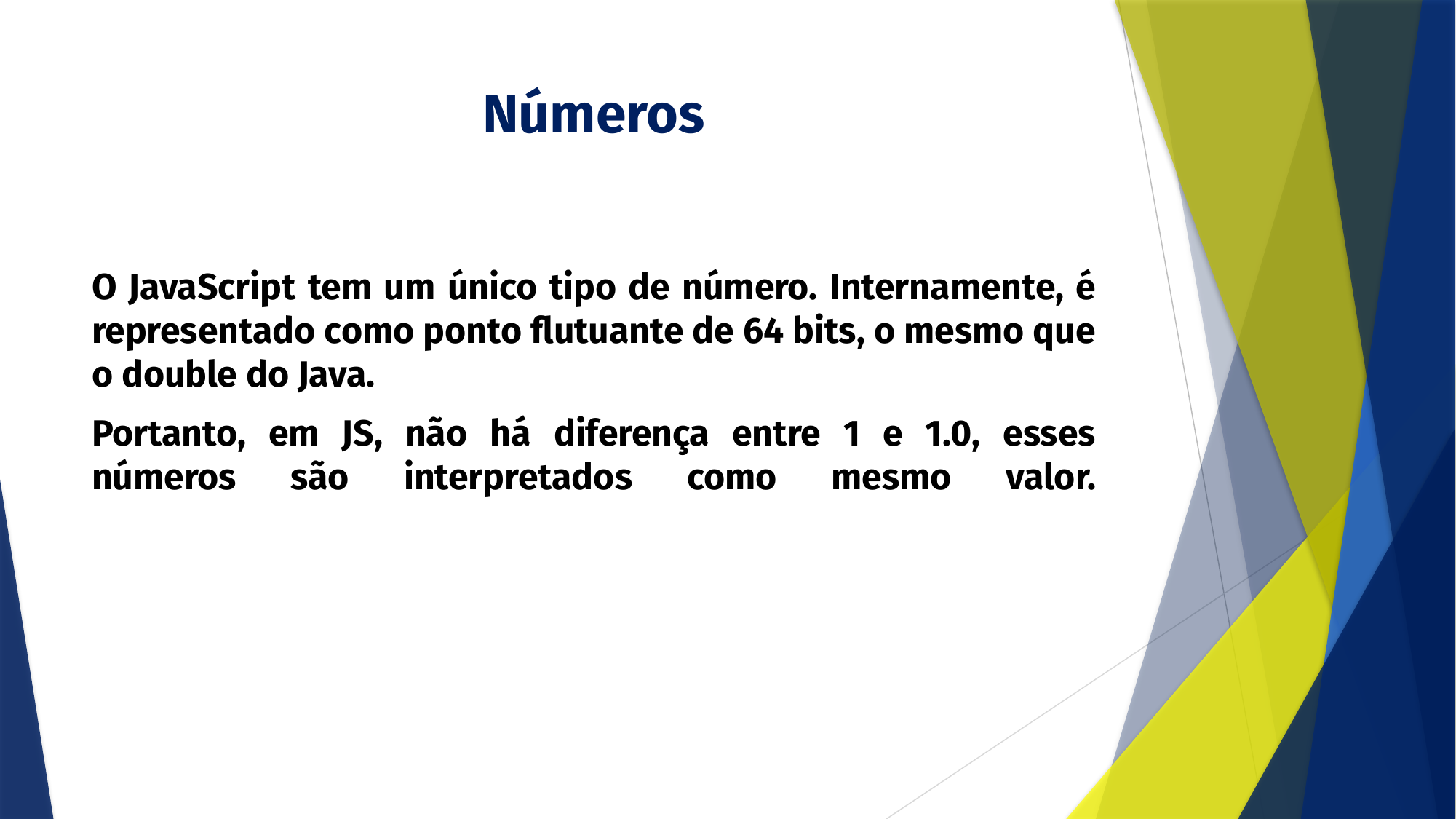

# Números
O JavaScript tem um único tipo de número. Internamente, é representado como ponto flutuante de 64 bits, o mesmo que o double do Java.
Portanto, em JS, não há diferença entre 1 e 1.0, esses números são interpretados como mesmo valor.